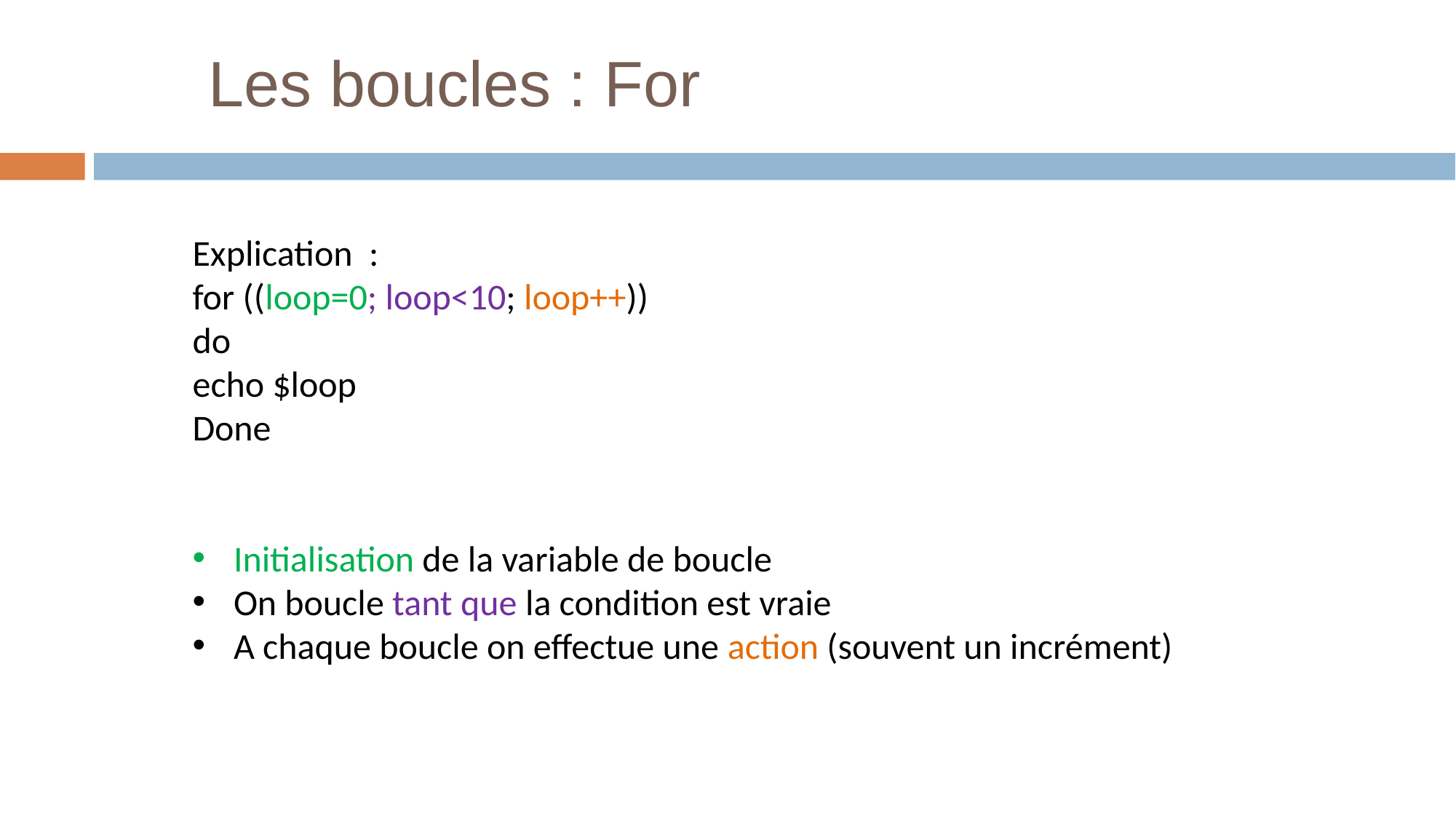

# Les boucles : For
Explication  :
for ((loop=0; loop<10; loop++))
do
echo $loop
Done

Initialisation de la variable de boucle
On boucle tant que la condition est vraie
A chaque boucle on effectue une action (souvent un incrément)